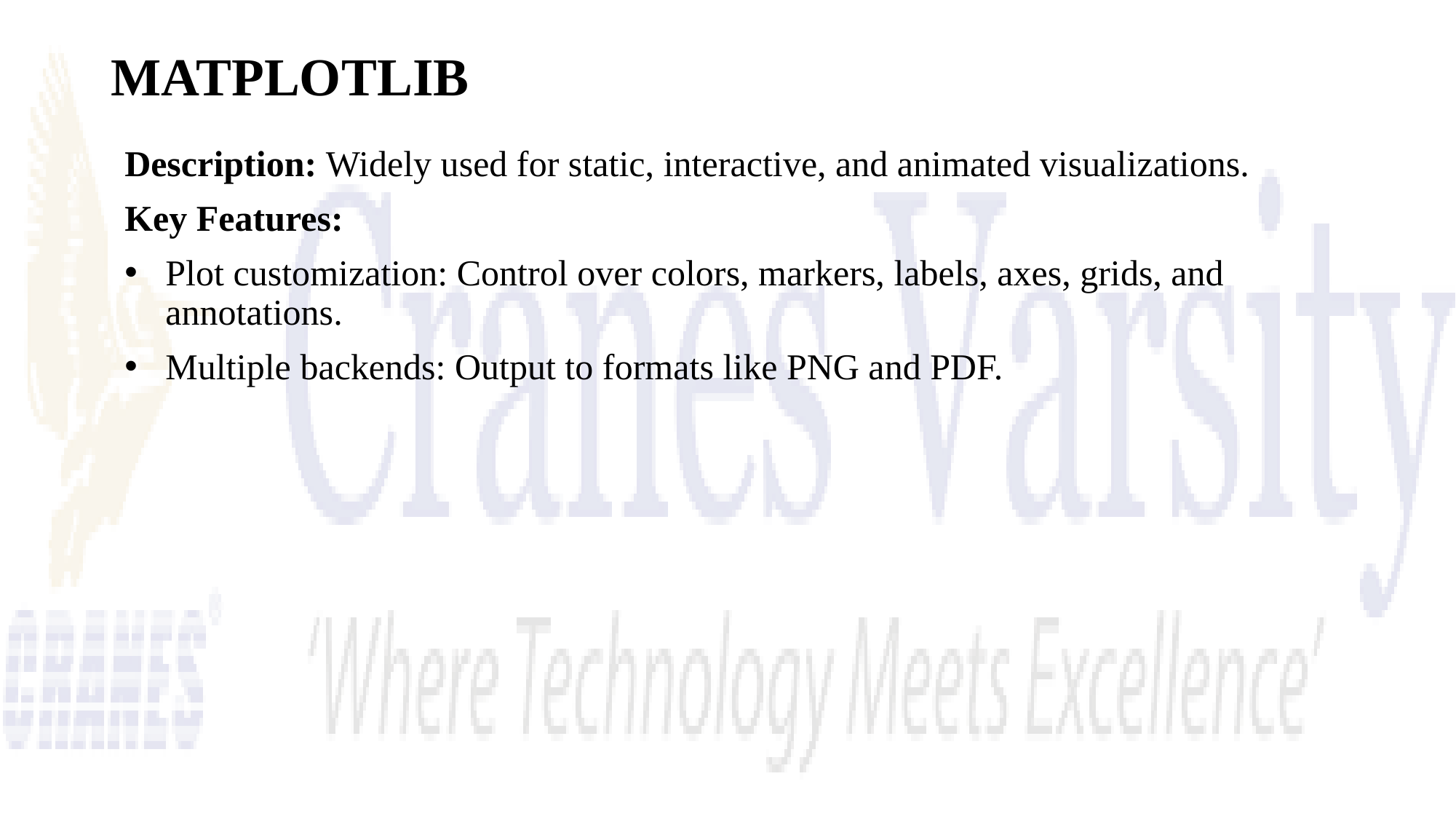

# MATPLOTLIB
Description: Widely used for static, interactive, and animated visualizations.
Key Features:
Plot customization: Control over colors, markers, labels, axes, grids, and annotations.
Multiple backends: Output to formats like PNG and PDF.